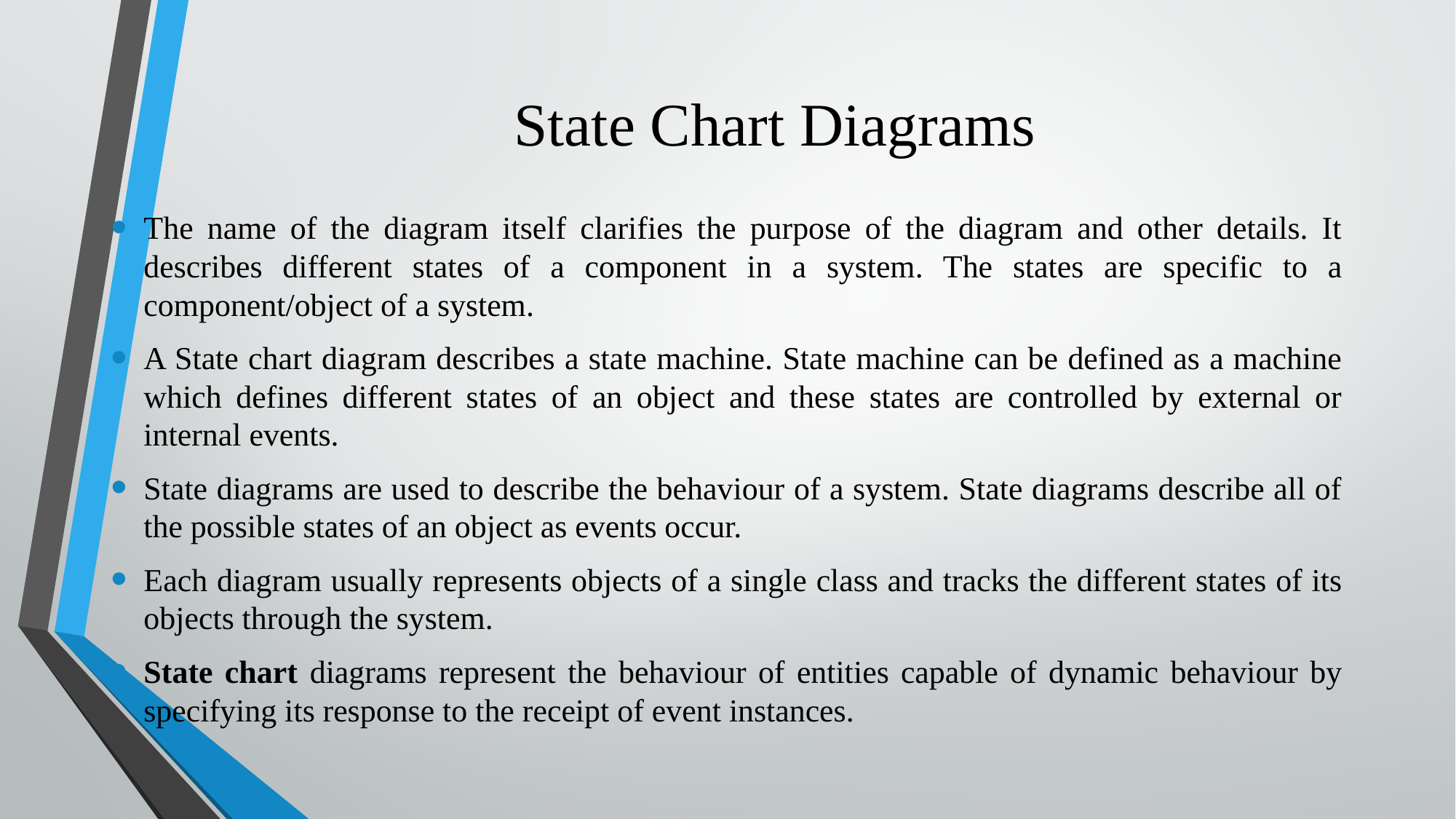

# State Chart Diagrams
The name of the diagram itself clarifies the purpose of the diagram and other details. It describes different states of a component in a system. The states are specific to a component/object of a system.
A State chart diagram describes a state machine. State machine can be defined as a machine which defines different states of an object and these states are controlled by external or internal events.
State diagrams are used to describe the behaviour of a system. State diagrams describe all of the possible states of an object as events occur.
Each diagram usually represents objects of a single class and tracks the different states of its objects through the system.
State chart diagrams represent the behaviour of entities capable of dynamic behaviour by specifying its response to the receipt of event instances.